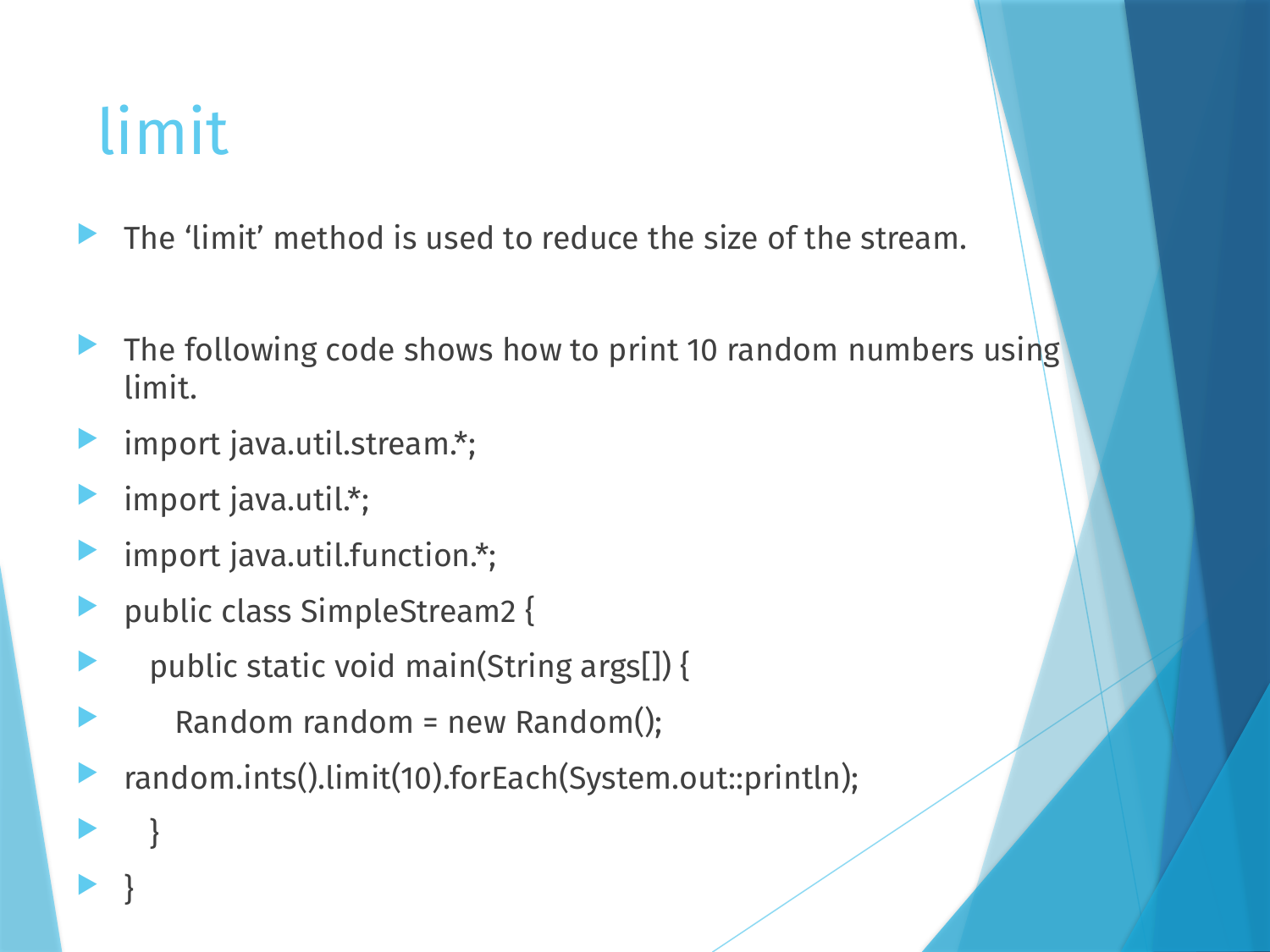

# limit
The ‘limit’ method is used to reduce the size of the stream.

The following code shows how to print 10 random numbers using limit.
import java.util.stream.*;
import java.util.*;
import java.util.function.*;
public class SimpleStream2 {
   public static void main(String args[]) {
      Random random = new Random();
random.ints().limit(10).forEach(System.out::println);
   }
}